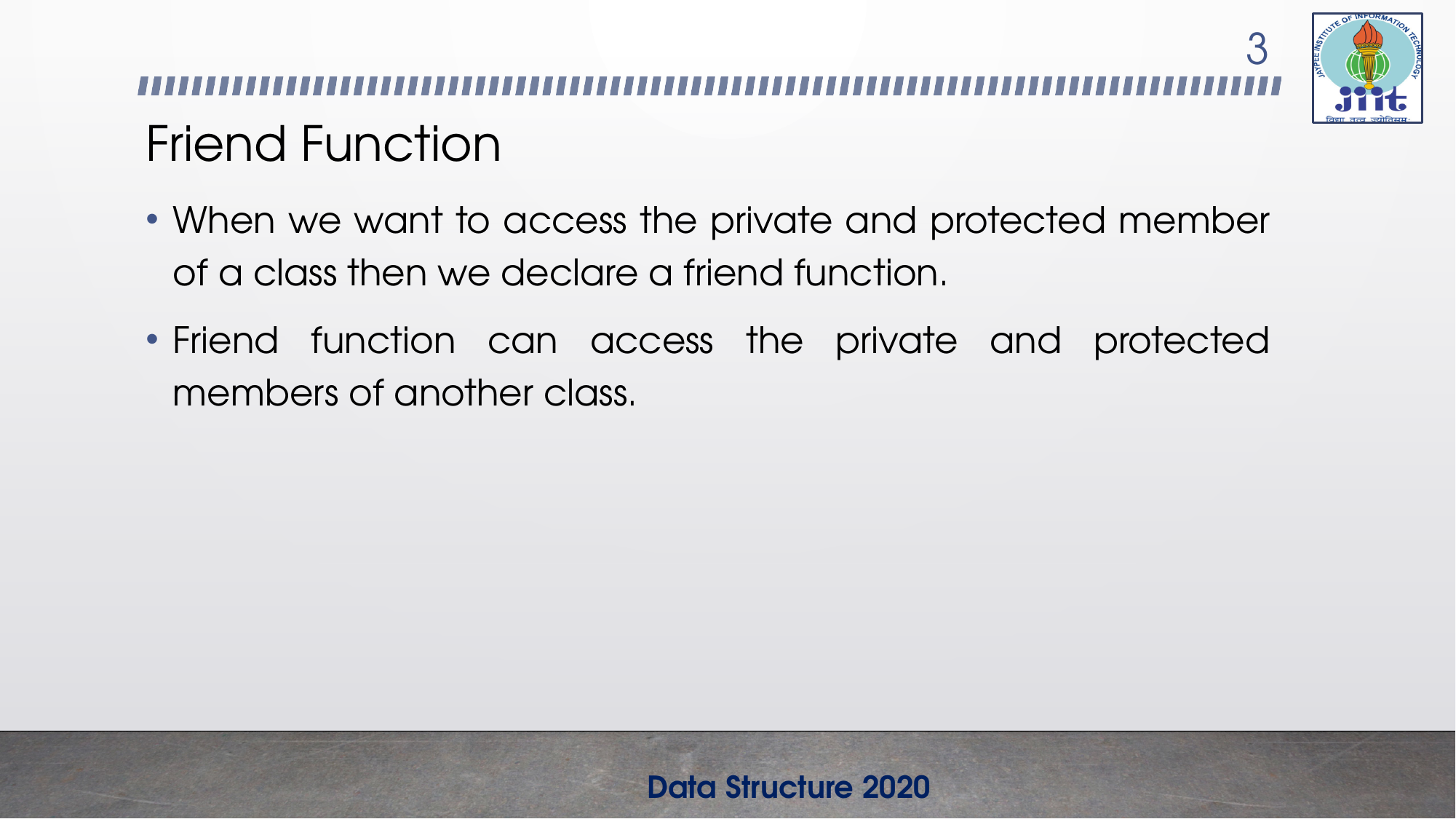

3
# Friend Function
When we want to access the private and protected member of a class then we declare a friend function.
Friend function can access the private and protected members of another class.